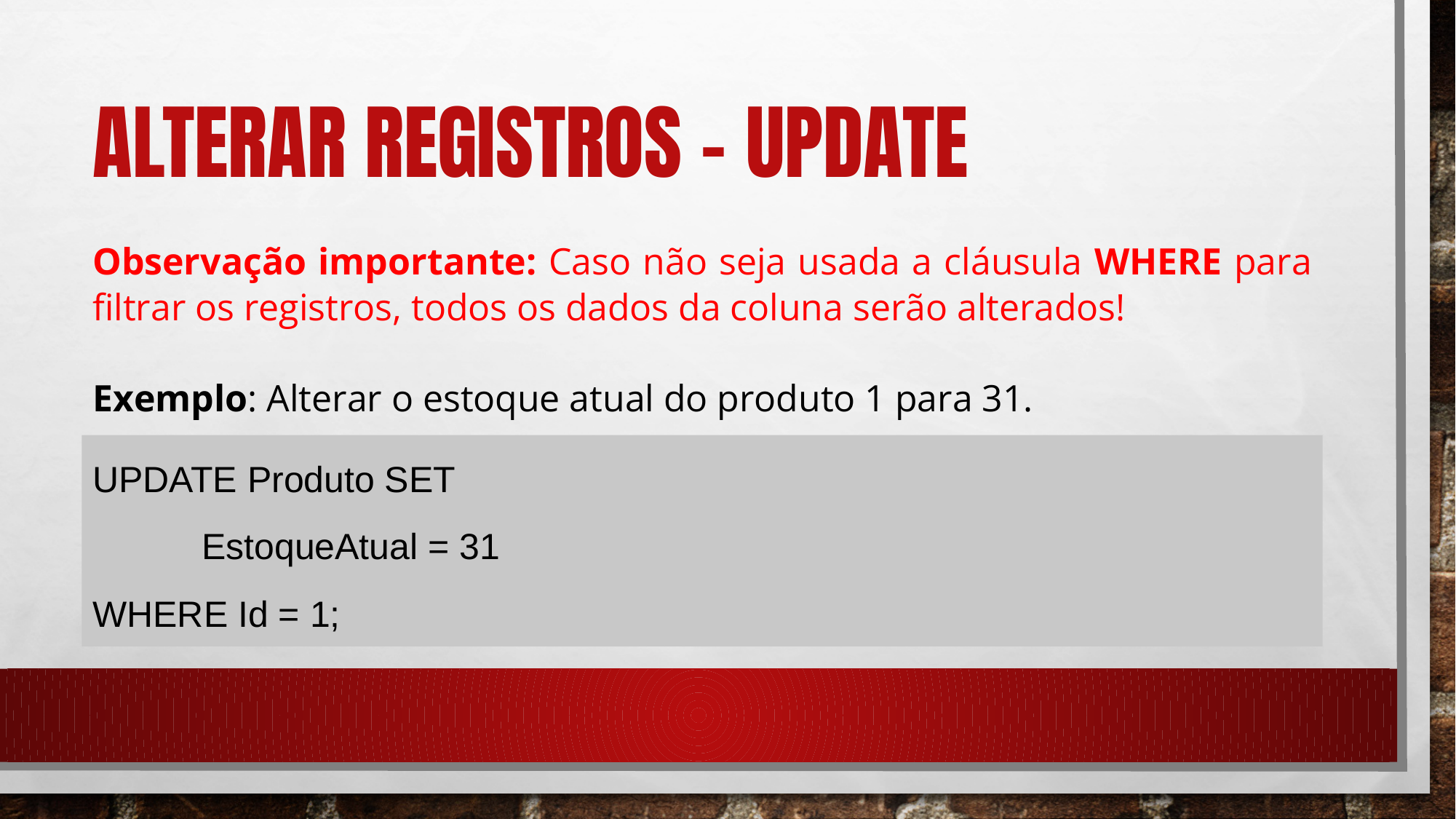

# Alterar registros – update
Observação importante: Caso não seja usada a cláusula WHERE para filtrar os registros, todos os dados da coluna serão alterados!

Exemplo: Alterar o estoque atual do produto 1 para 31.
UPDATE Produto SET
	EstoqueAtual = 31
WHERE Id = 1;